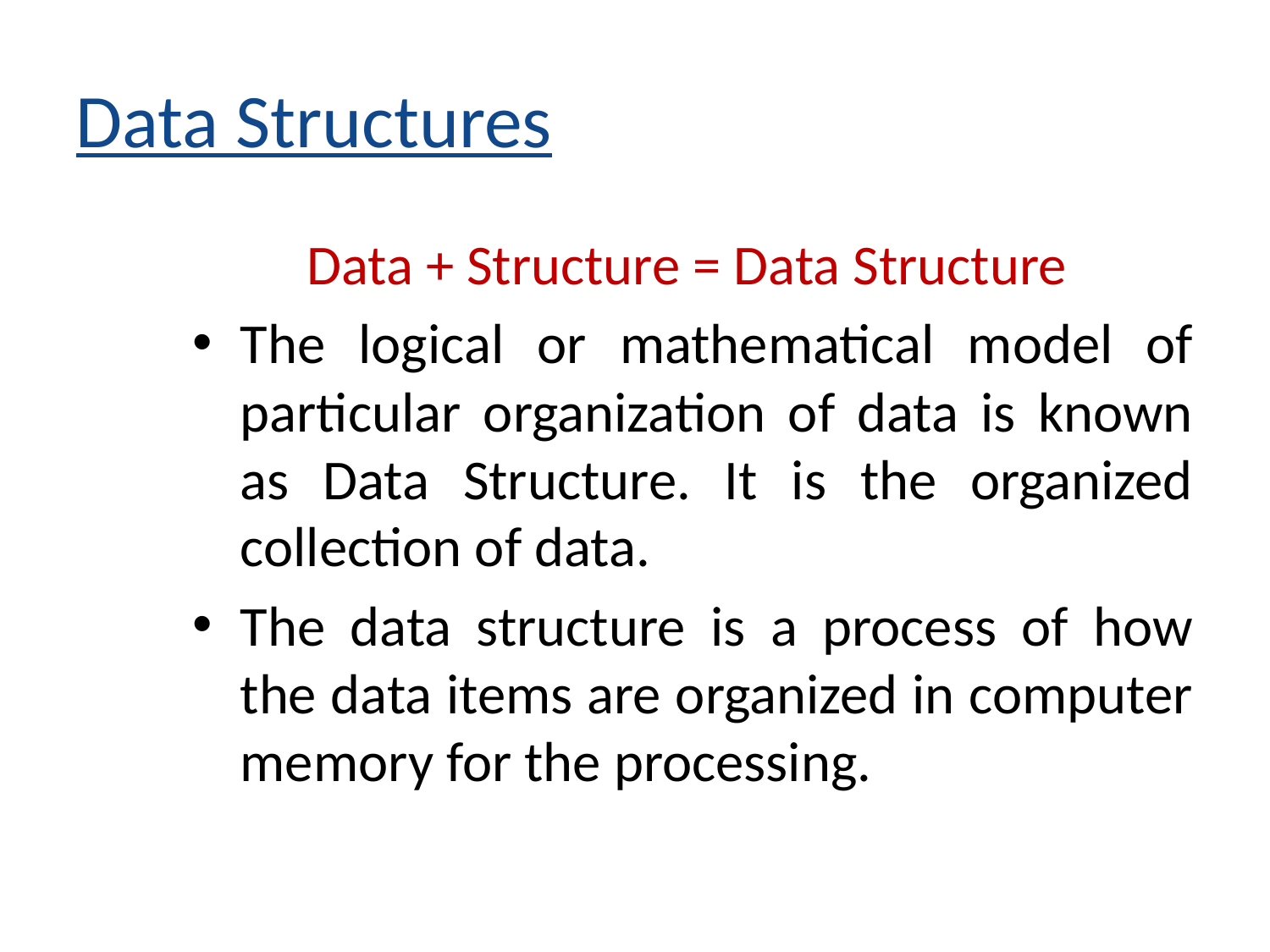

# Data Structures
         Data + Structure = Data Structure
The logical or mathematical model of particular organization of data is known as Data Structure. It is the organized collection of data.
The data structure is a process of how the data items are organized in computer memory for the processing.